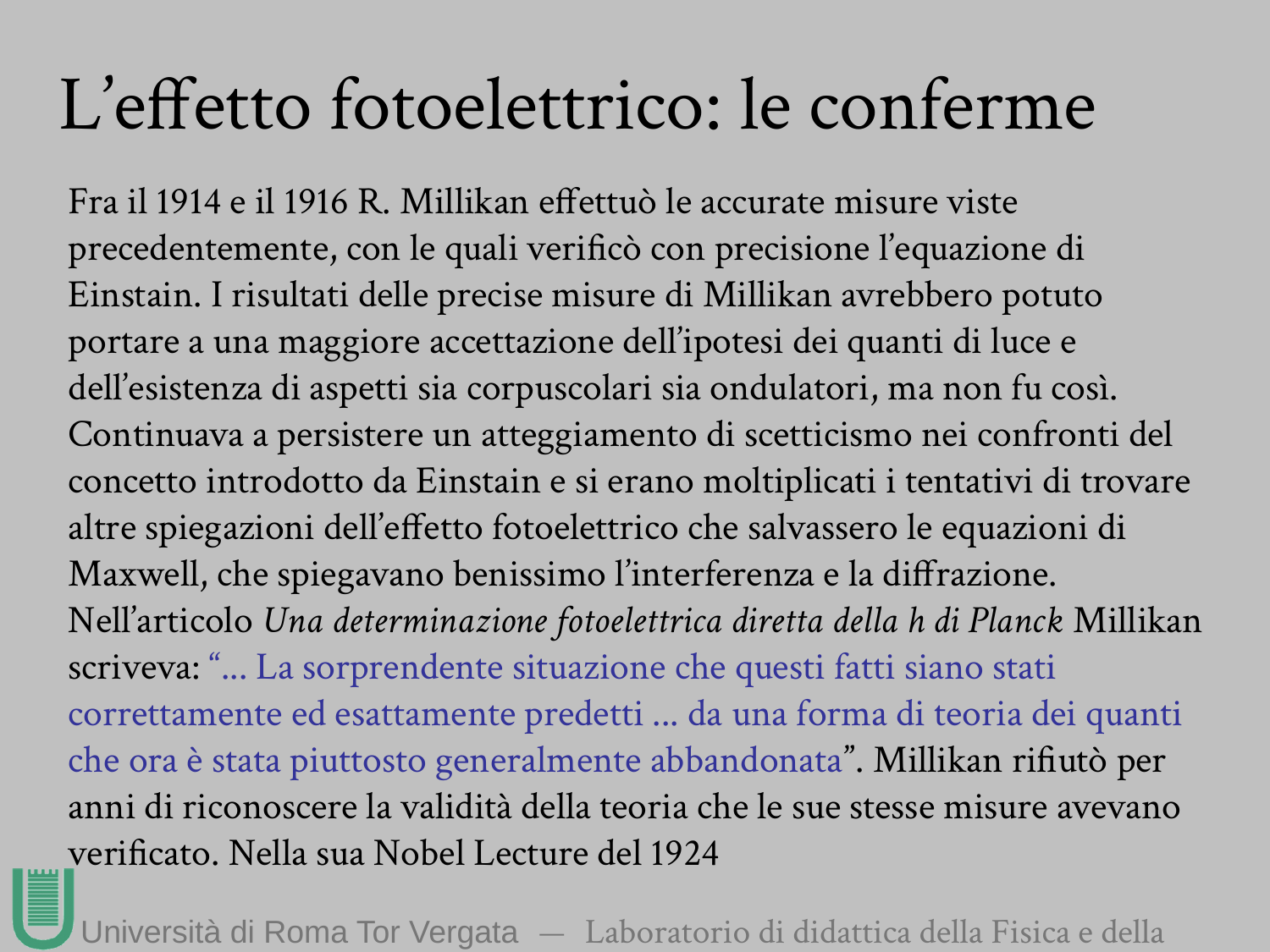

# L’effetto fotoelettrico: le conferme
Fra il 1914 e il 1916 R. Millikan effettuò le accurate misure viste precedentemente, con le quali verificò con precisione l’equazione di Einstain. I risultati delle precise misure di Millikan avrebbero potuto portare a una maggiore accettazione dell’ipotesi dei quanti di luce e dell’esistenza di aspetti sia corpuscolari sia ondulatori, ma non fu così. Continuava a persistere un atteggiamento di scetticismo nei confronti del concetto introdotto da Einstain e si erano moltiplicati i tentativi di trovare altre spiegazioni dell’effetto fotoelettrico che salvassero le equazioni di Maxwell, che spiegavano benissimo l’interferenza e la diffrazione.
Nell’articolo Una determinazione fotoelettrica diretta della h di Planck Millikan scriveva: “... La sorprendente situazione che questi fatti siano stati correttamente ed esattamente predetti ... da una forma di teoria dei quanti che ora è stata piuttosto generalmente abbandonata”. Millikan rifiutò per anni di riconoscere la validità della teoria che le sue stesse misure avevano verificato. Nella sua Nobel Lecture del 1924